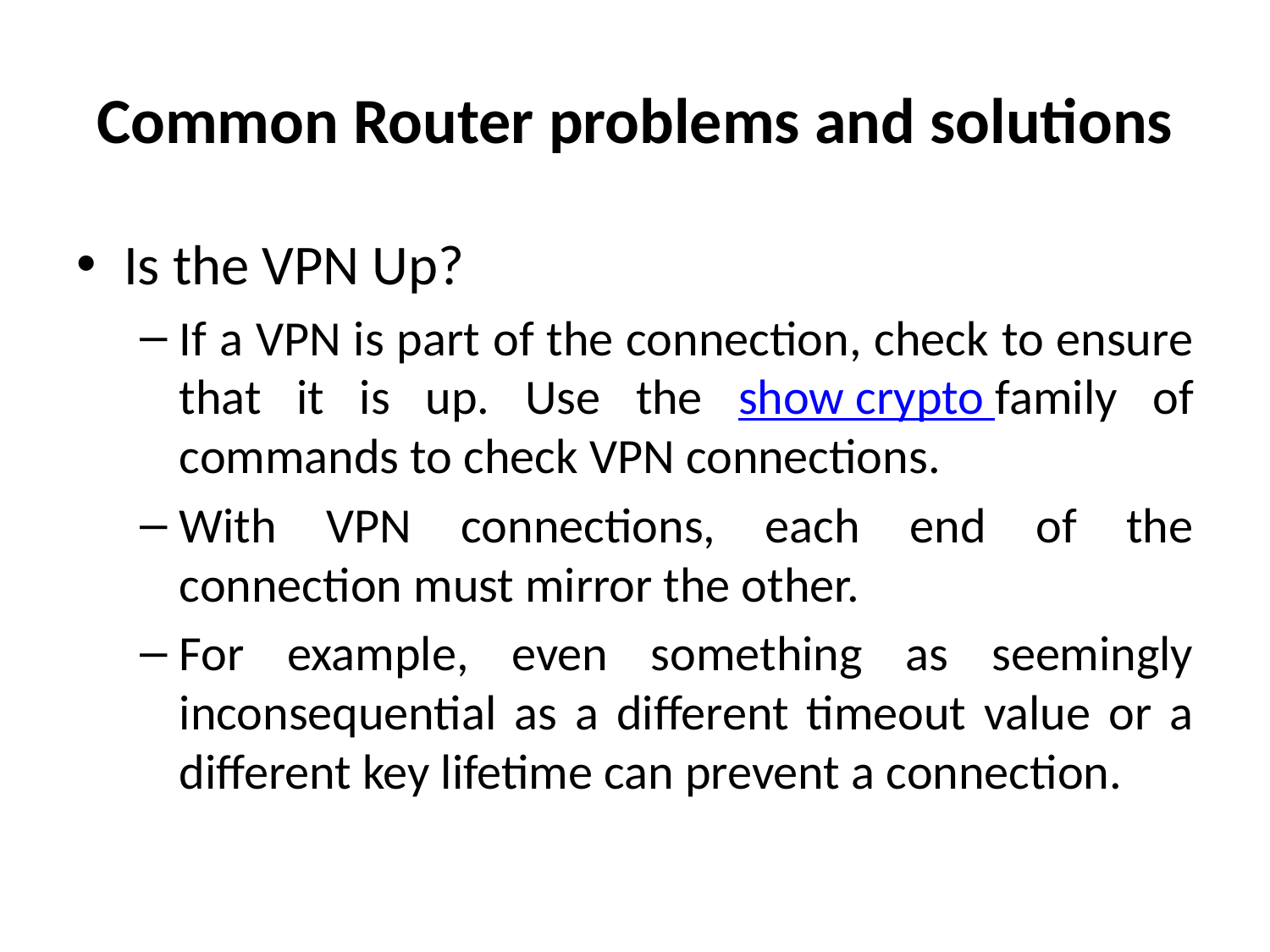

# Common Router problems and solutions
Is the VPN Up?
If a VPN is part of the connection, check to ensure that it is up. Use the show crypto family of commands to check VPN connections.
With VPN connections, each end of the connection must mirror the other.
For example, even something as seemingly inconsequential as a different timeout value or a different key lifetime can prevent a connection.